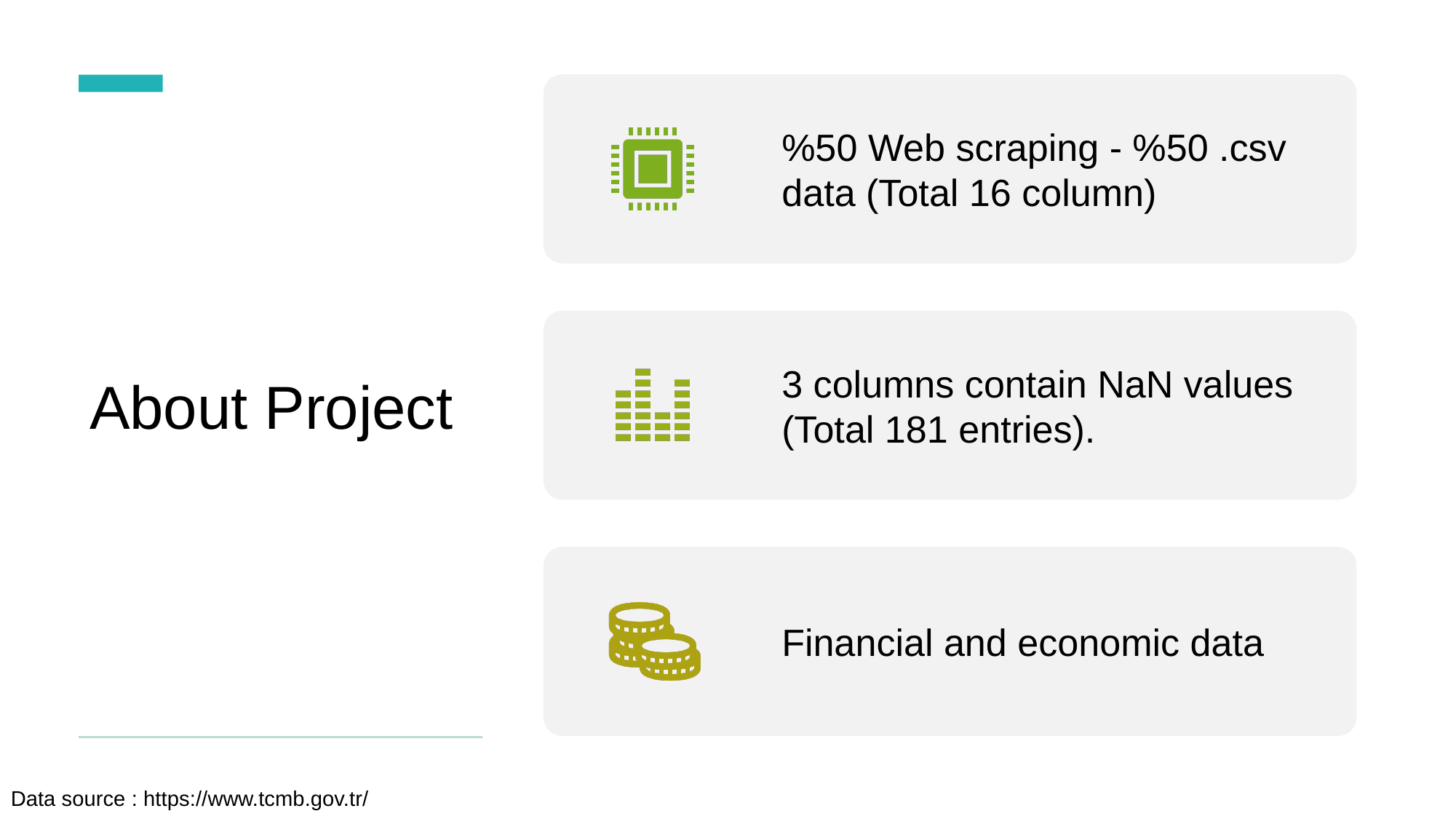

%50 Web scraping - %50 .csv data (Total 16 column)
3 columns contain NaN values (Total 181 entries).
Financial and economic data
# About Project

Data source : https://www.tcmb.gov.tr/